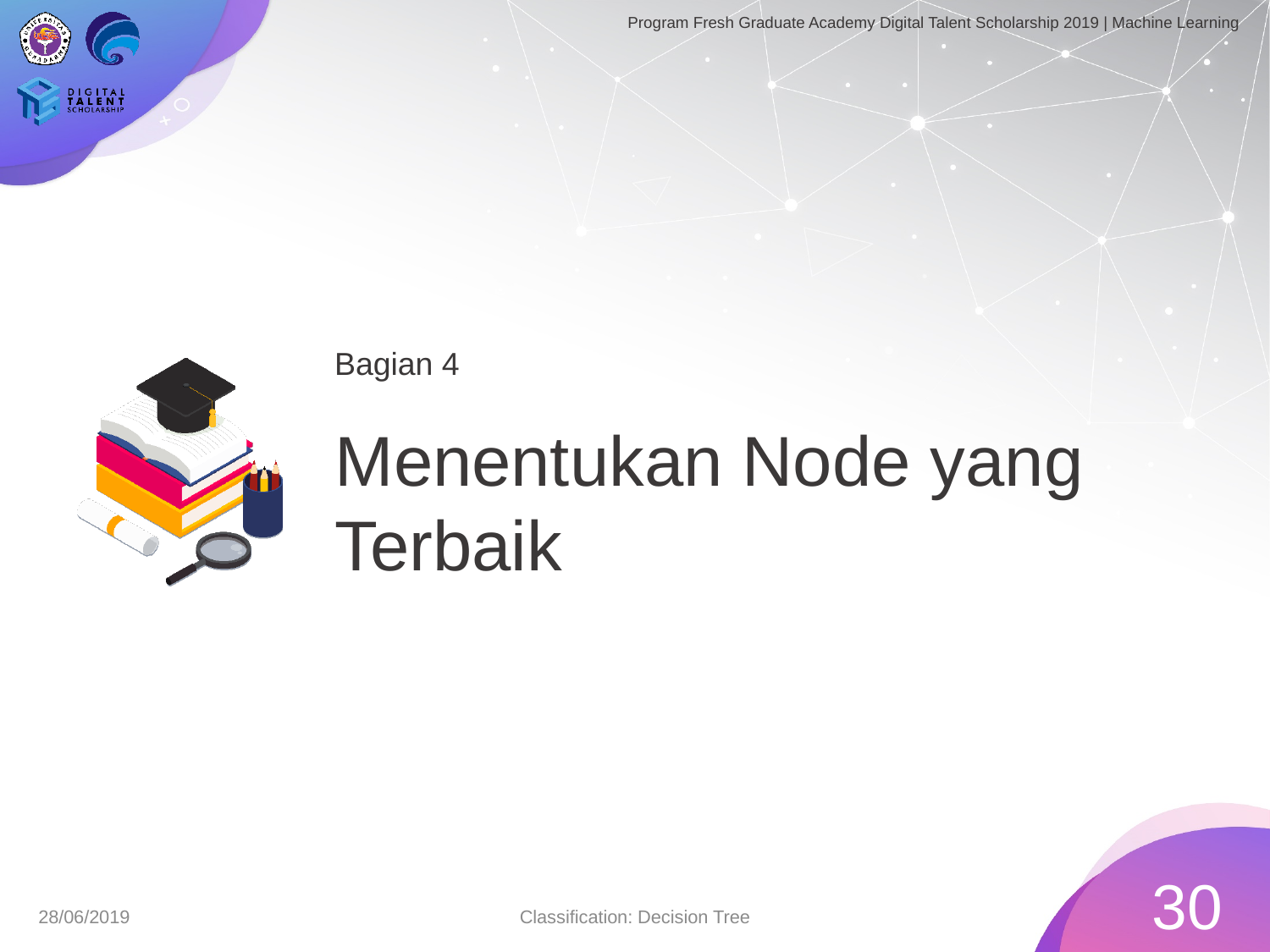

Bagian 4
# Menentukan Node yang Terbaik
30
28/06/2019
Classification: Decision Tree